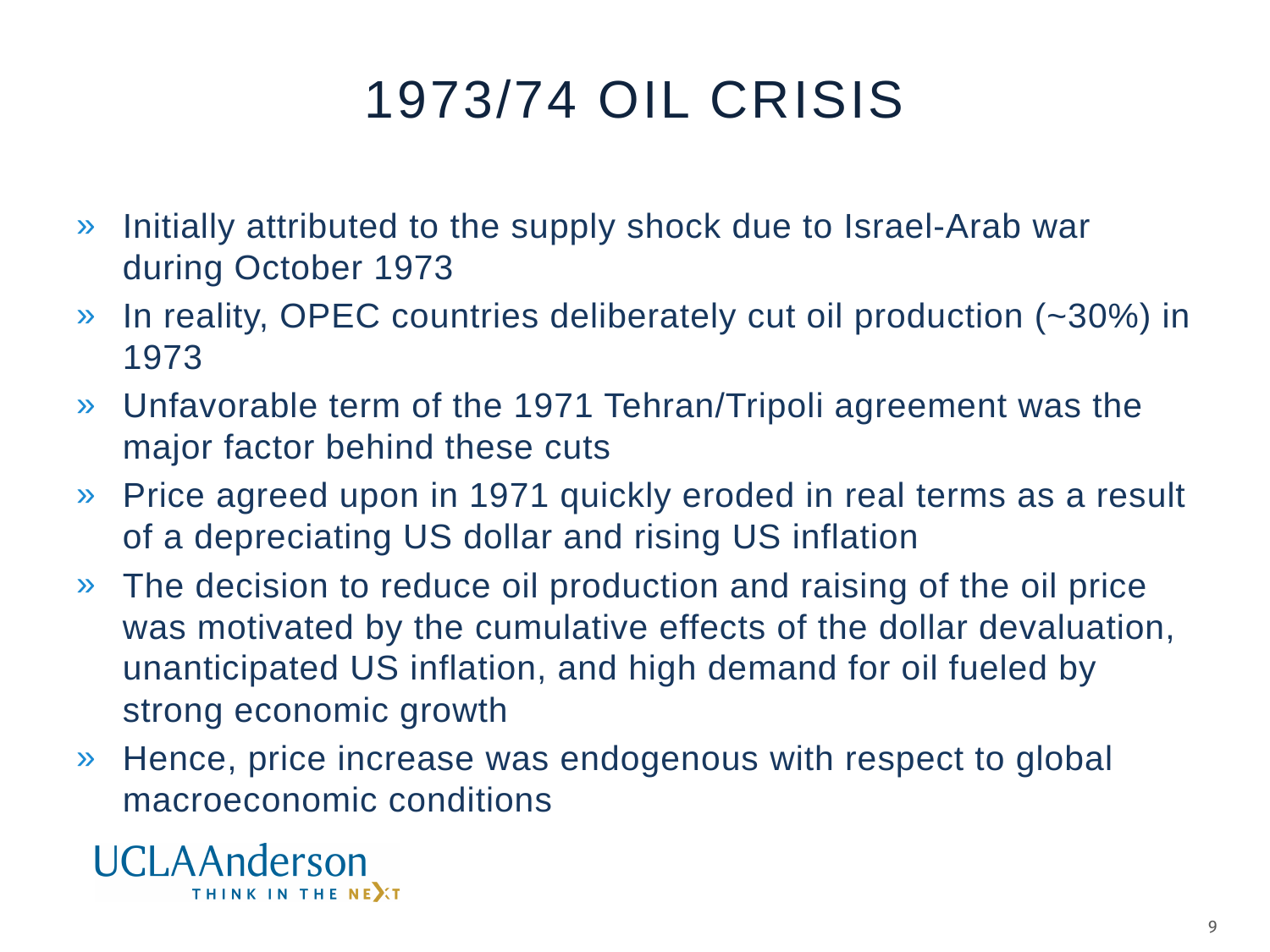

# 1973/74 Oil Crisis
Initially attributed to the supply shock due to Israel-Arab war during October 1973
In reality, OPEC countries deliberately cut oil production (~30%) in 1973
Unfavorable term of the 1971 Tehran/Tripoli agreement was the major factor behind these cuts
Price agreed upon in 1971 quickly eroded in real terms as a result of a depreciating US dollar and rising US inflation
The decision to reduce oil production and raising of the oil price was motivated by the cumulative effects of the dollar devaluation, unanticipated US inflation, and high demand for oil fueled by strong economic growth
Hence, price increase was endogenous with respect to global macroeconomic conditions
9